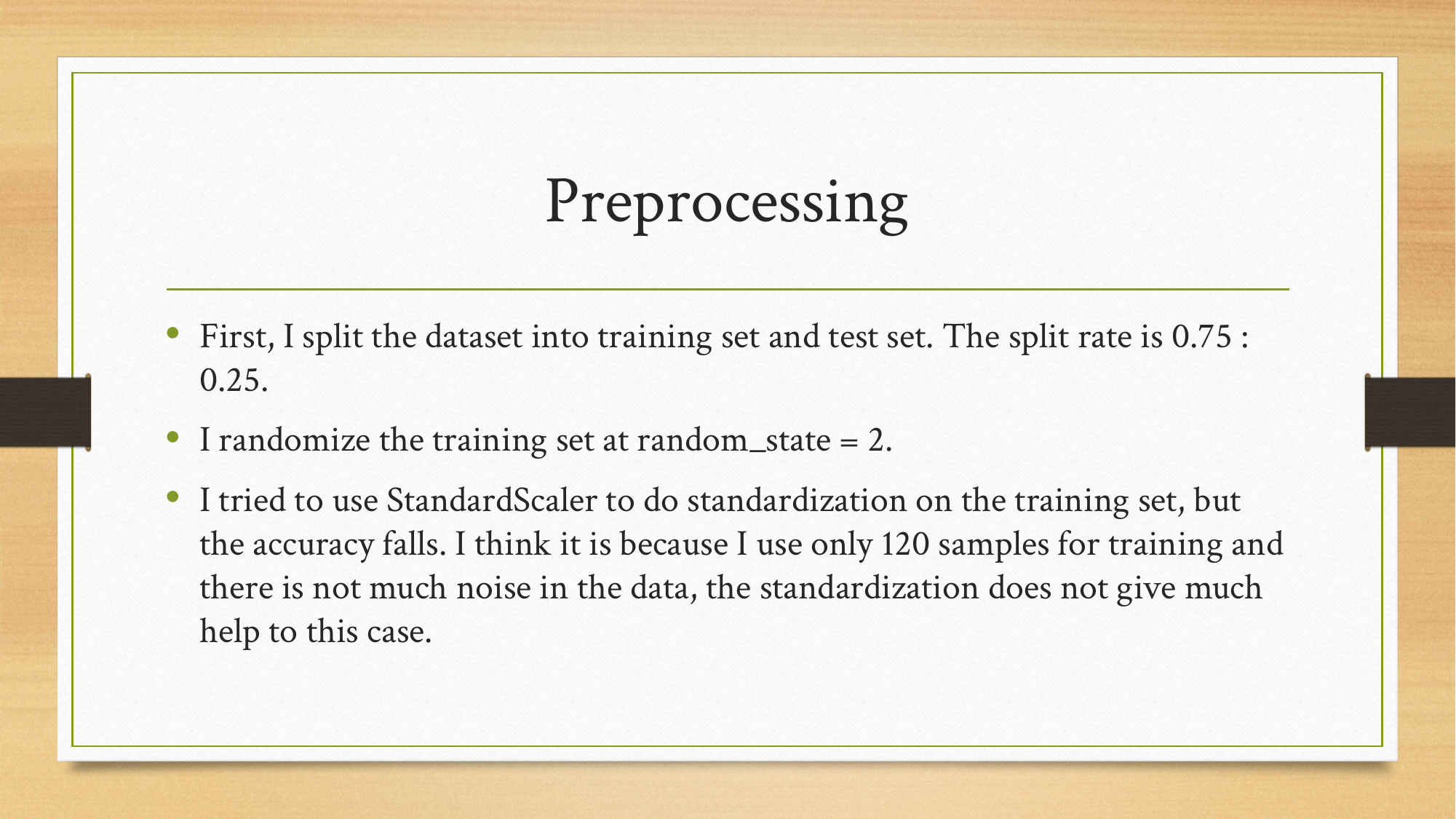

# Preprocessing
First, I split the dataset into training set and test set. The split rate is 0.75 : 0.25.
I randomize the training set at random_state = 2.
I tried to use StandardScaler to do standardization on the training set, but the accuracy falls. I think it is because I use only 120 samples for training and there is not much noise in the data, the standardization does not give much help to this case.